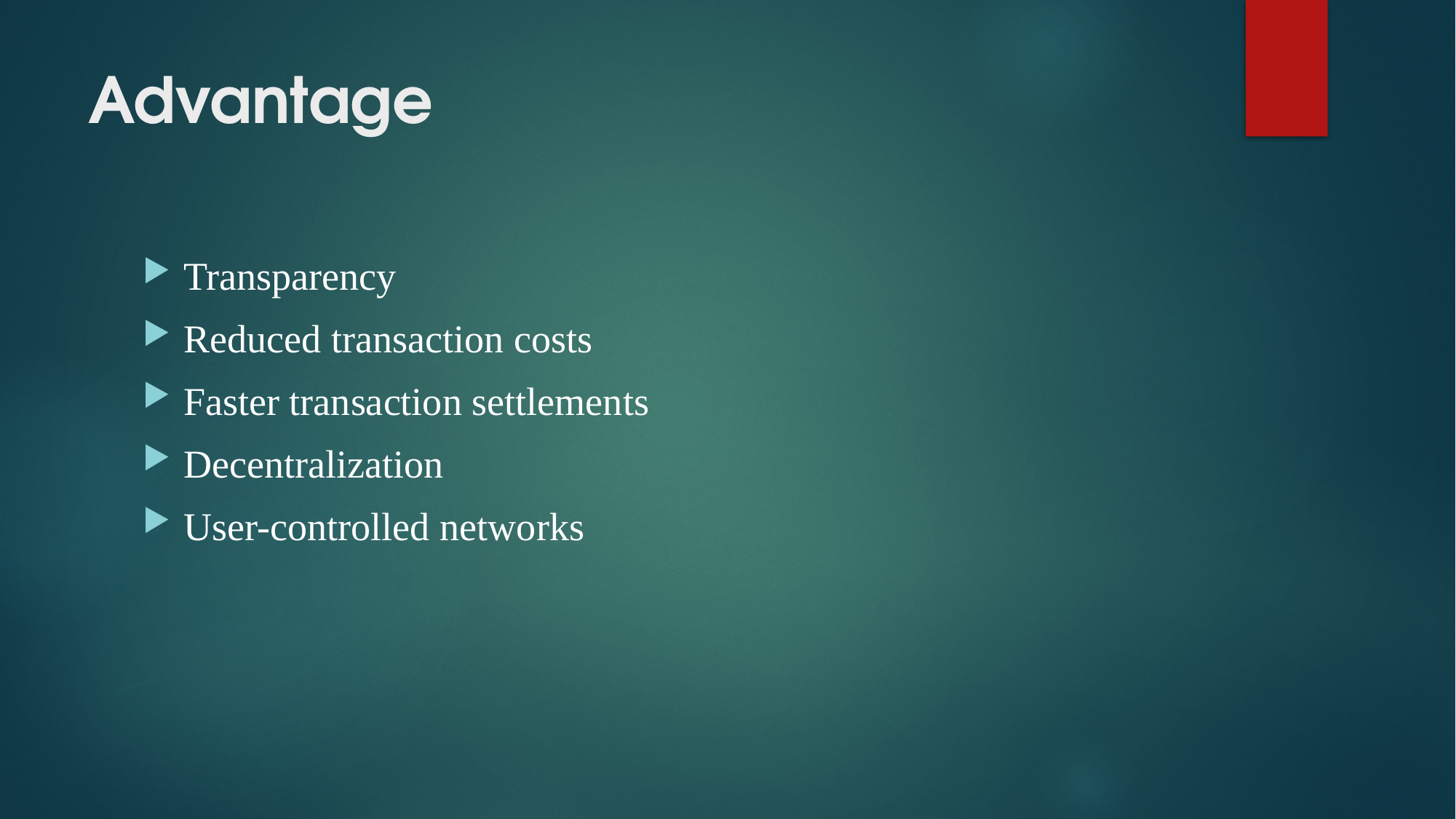

# Advantage
Transparency
Reduced transaction costs
Faster transaction settlements
Decentralization
User-controlled networks